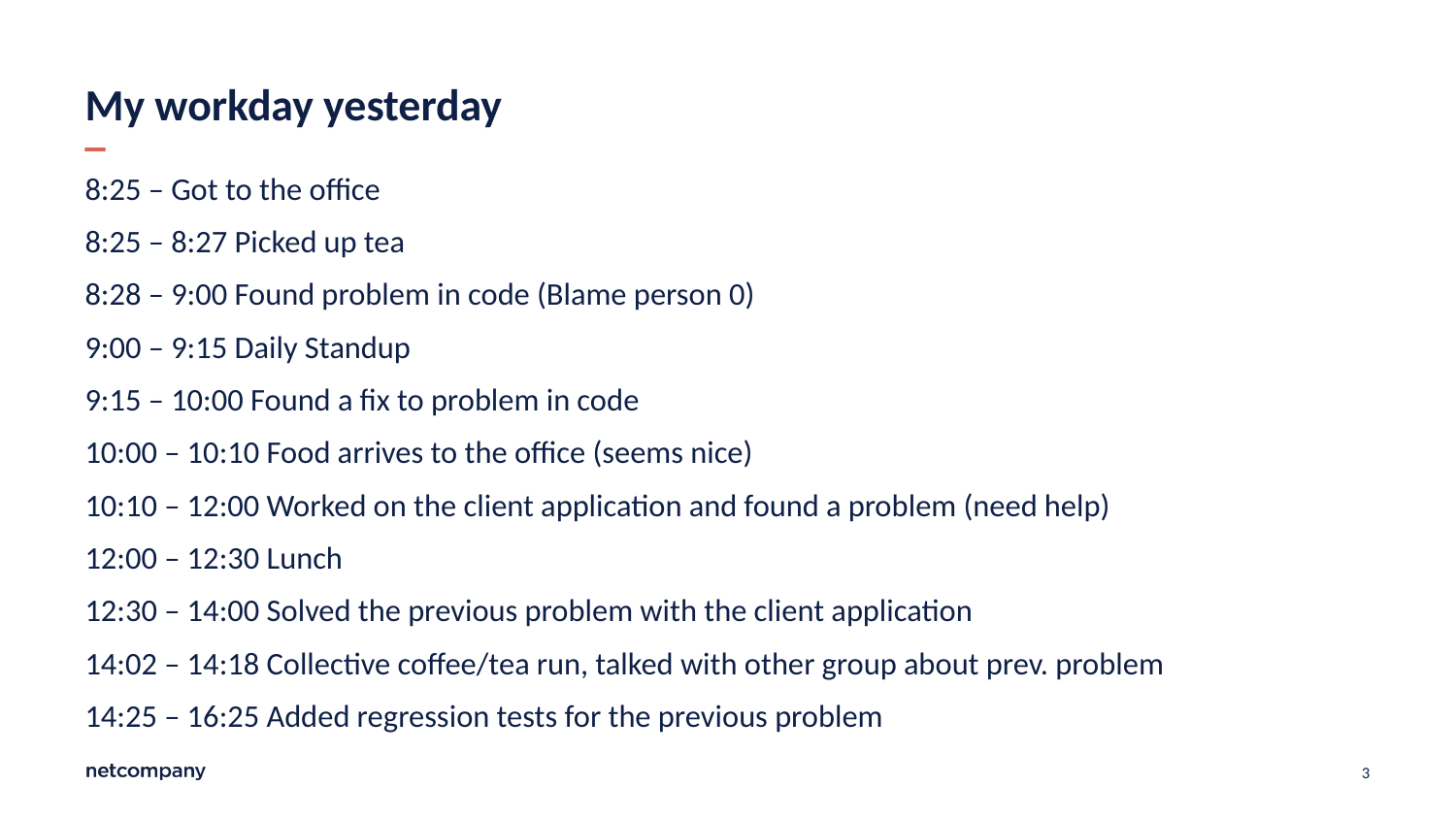

# My workday yesterday
8:25 – Got to the office
8:25 – 8:27 Picked up tea
8:28 – 9:00 Found problem in code (Blame person 0)
9:00 – 9:15 Daily Standup
9:15 – 10:00 Found a fix to problem in code
10:00 – 10:10 Food arrives to the office (seems nice)
10:10 – 12:00 Worked on the client application and found a problem (need help)
12:00 – 12:30 Lunch
12:30 – 14:00 Solved the previous problem with the client application
14:02 – 14:18 Collective coffee/tea run, talked with other group about prev. problem
14:25 – 16:25 Added regression tests for the previous problem